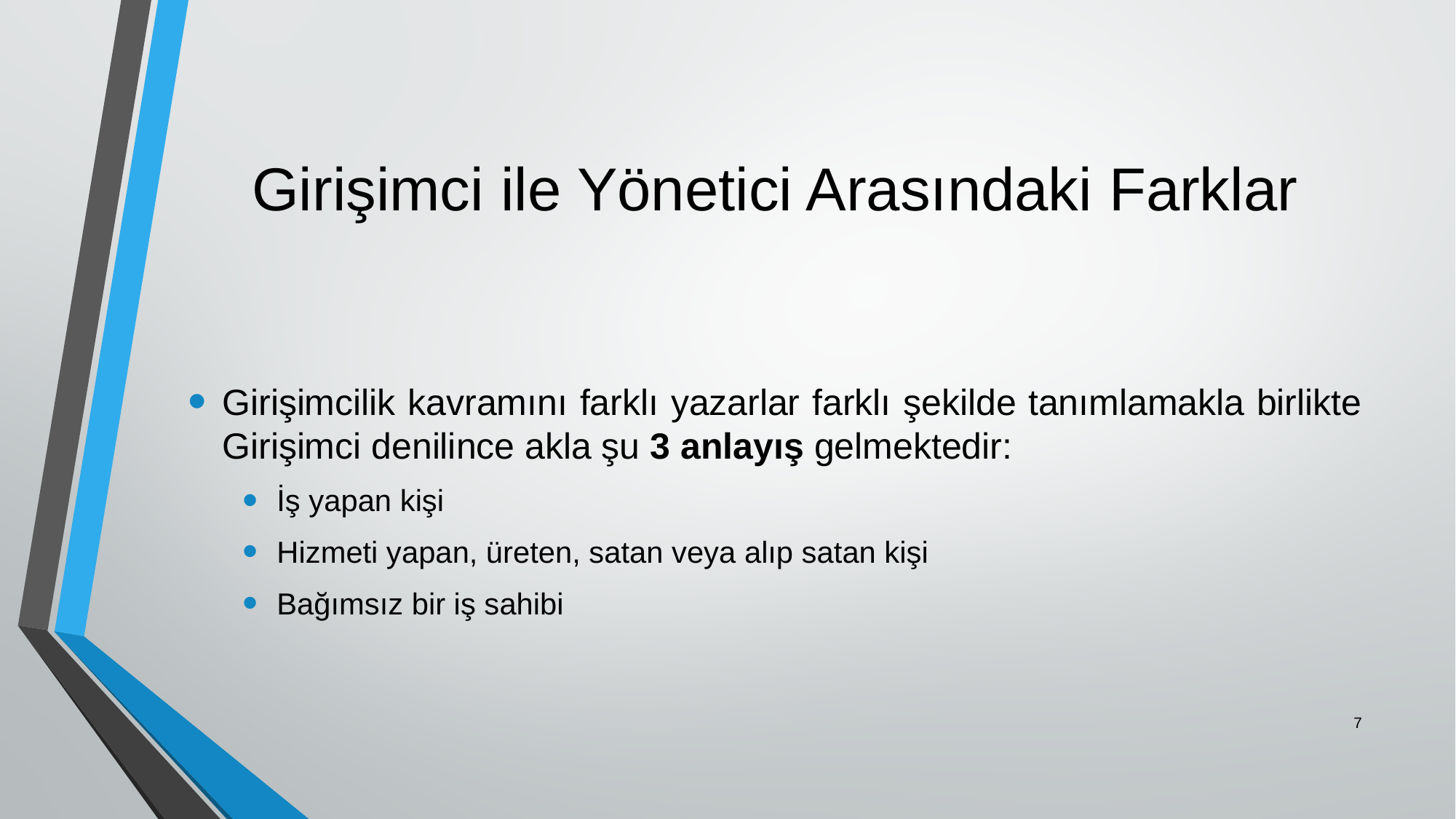

# Girişimci ile Yönetici Arasındaki Farklar
Girişimcilik kavramını farklı yazarlar farklı şekilde tanımlamakla birlikte Girişimci denilince akla şu 3 anlayış gelmektedir:
İş yapan kişi
Hizmeti yapan, üreten, satan veya alıp satan kişi
Bağımsız bir iş sahibi
7